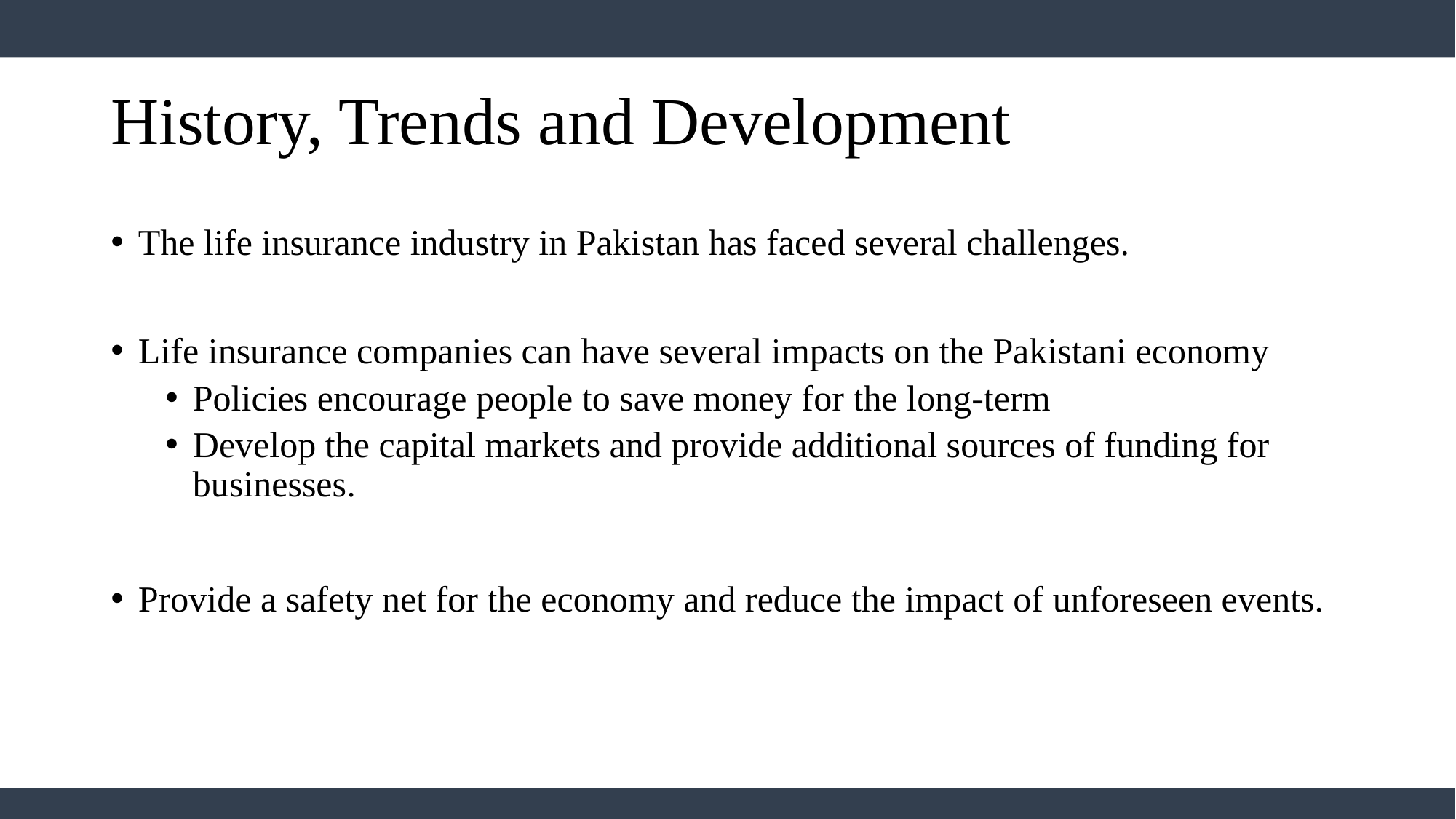

# History, Trends and Development
The life insurance industry in Pakistan has faced several challenges.

Life insurance companies can have several impacts on the Pakistani economy
Policies encourage people to save money for the long-term
Develop the capital markets and provide additional sources of funding for businesses.

Provide a safety net for the economy and reduce the impact of unforeseen events.